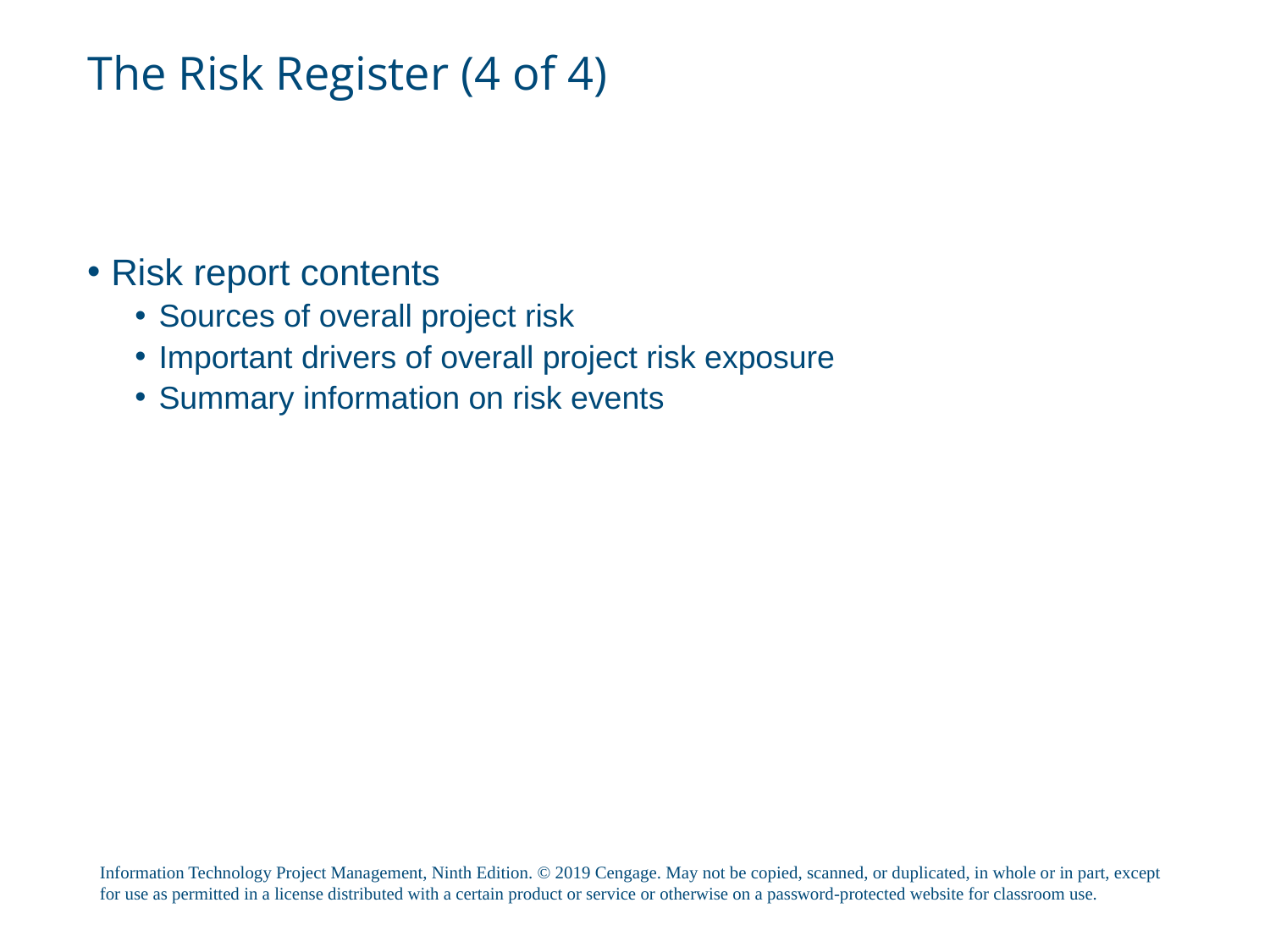

# The Risk Register (4 of 4)
Risk report contents
Sources of overall project risk
Important drivers of overall project risk exposure
Summary information on risk events

Information Technology Project Management, Ninth Edition. © 2019 Cengage. May not be copied, scanned, or duplicated, in whole or in part, except for use as permitted in a license distributed with a certain product or service or otherwise on a password-protected website for classroom use.